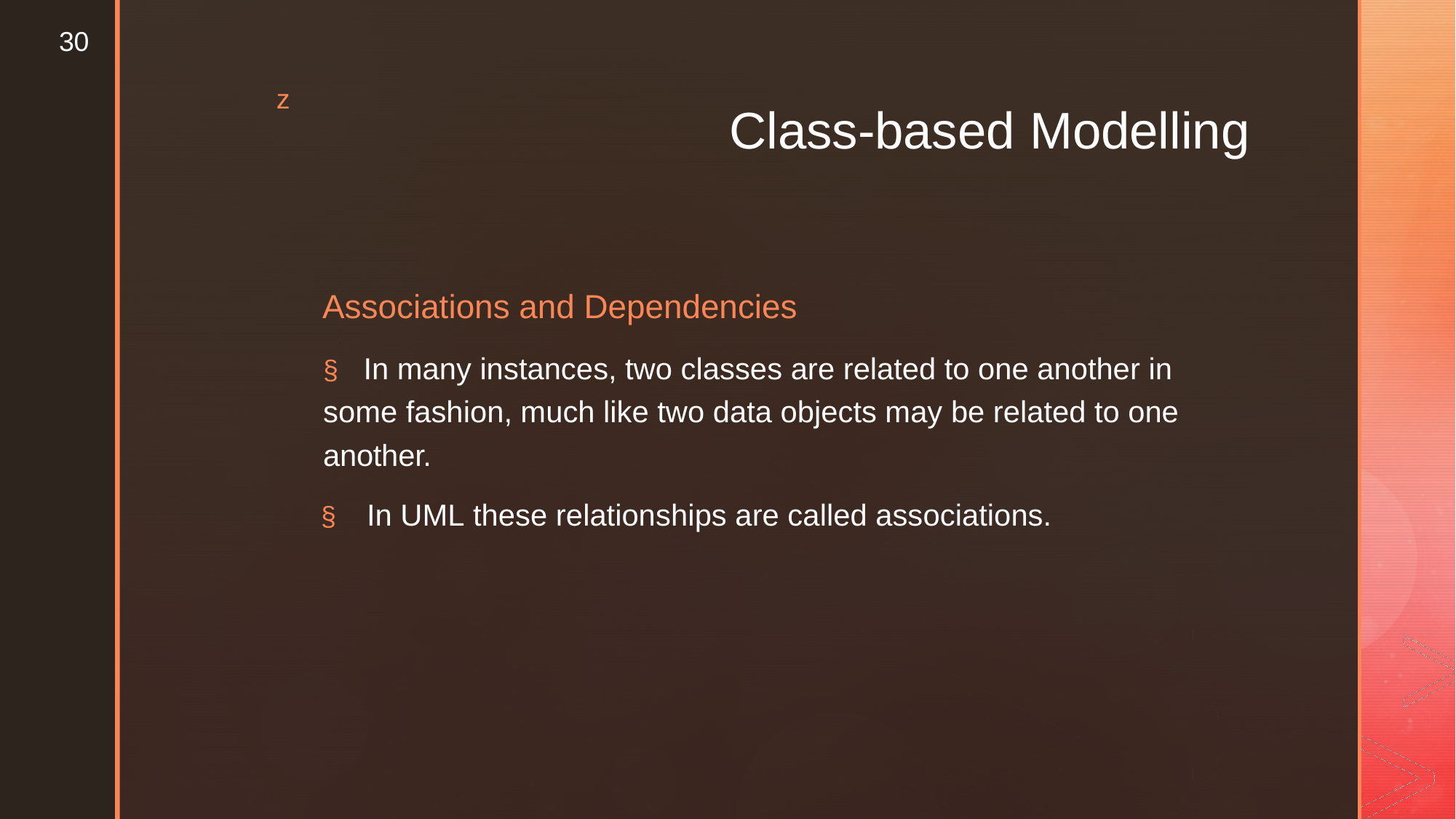

30
z
Class-based
Modelling

Associations and Dependencies
§	In many instances, two classes are related to one another in
some fashion, much like two data objects may be related to one
another.
§    In UML these relationships are called associations.